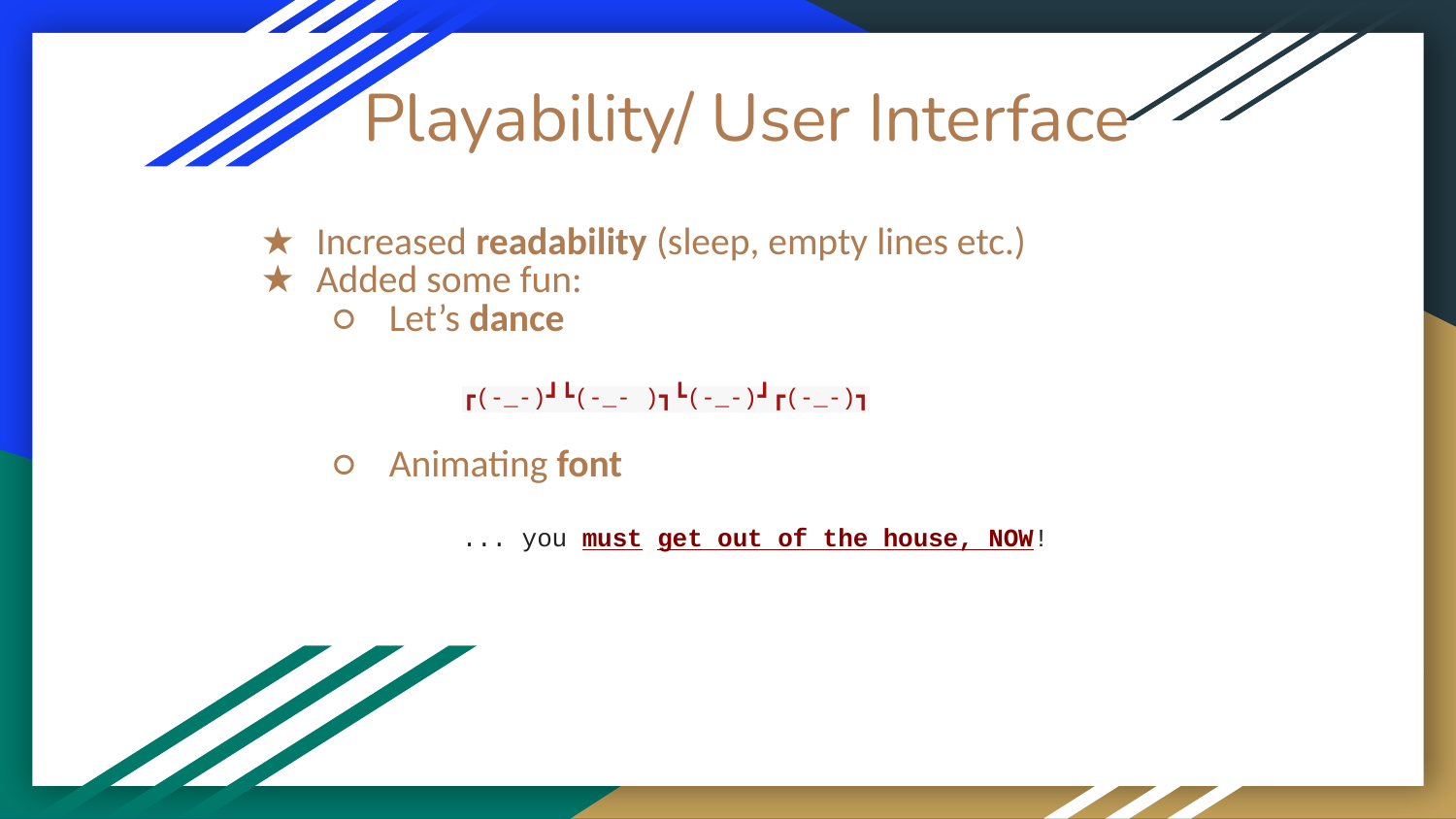

# Playability/ User Interface
Increased readability (sleep, empty lines etc.)
Added some fun:
Let’s dance

┏(-_-)┛┗(-_- )┓┗(-_-)┛┏(-_-)┓

Animating font

... you must get out of the house, NOW!